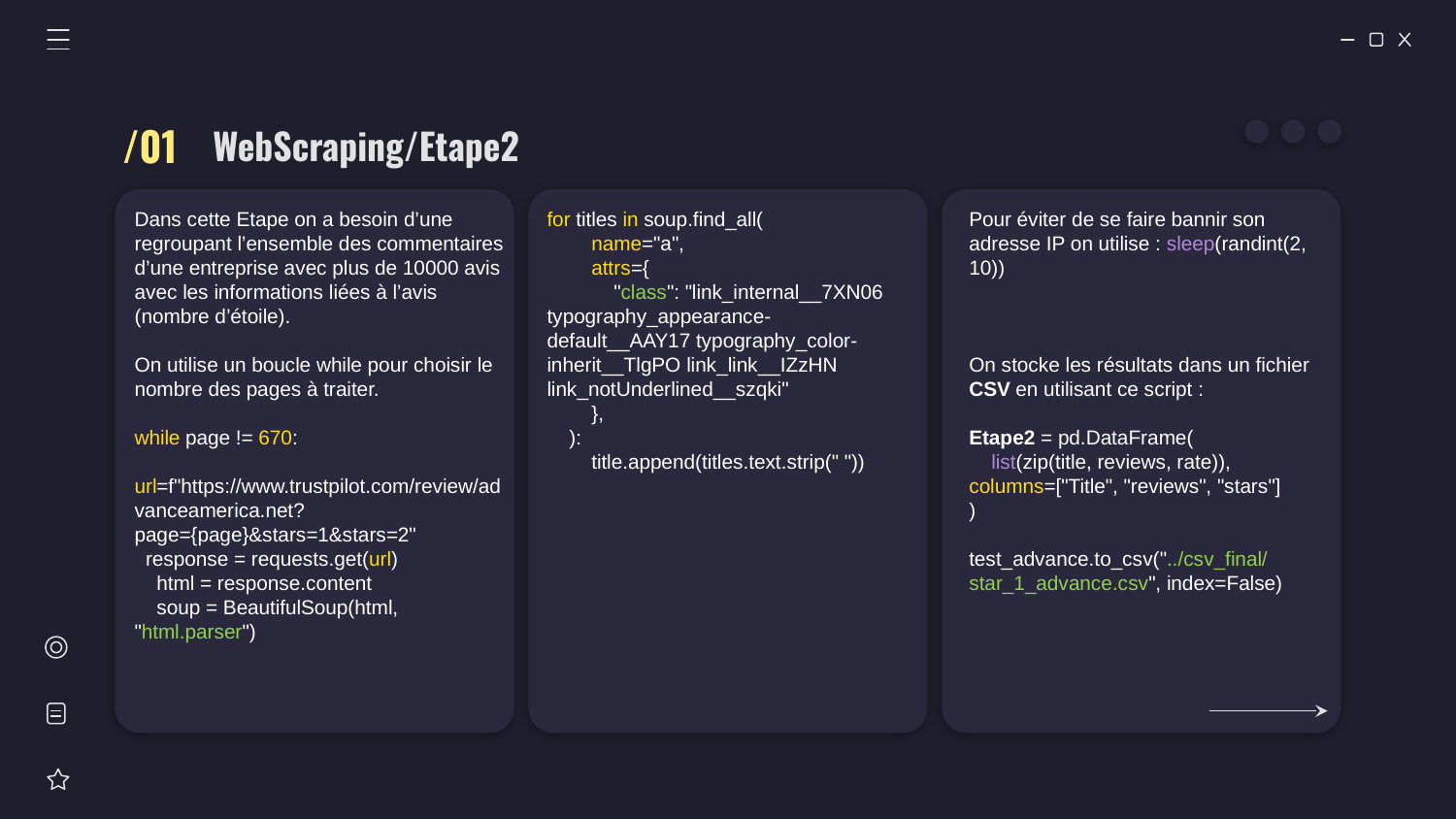

WebScraping/Etape2
/01

Dans cette Etape on a besoin d’une regroupant l’ensemble des commentaires d’une entreprise avec plus de 10000 avis avec les informations liées à l’avis (nombre d’étoile).

On utilise un boucle while pour choisir le nombre des pages à traiter.

while page != 670:
    url=f"https://www.trustpilot.com/review/advanceamerica.net?page={page}&stars=1&stars=2"
  response = requests.get(url)
    html = response.content
    soup = BeautifulSoup(html, "html.parser")
for titles in soup.find_all(
        name="a",
        attrs={
            "class": "link_internal__7XN06 typography_appearance-default__AAY17 typography_color-inherit__TlgPO link_link__IZzHN link_notUnderlined__szqki"
        },
    ):
        title.append(titles.text.strip(" "))

Pour éviter de se faire bannir son adresse IP on utilise : sleep(randint(2, 10))

On stocke les résultats dans un fichier CSV en utilisant ce script :

Etape2 = pd.DataFrame(
    list(zip(title, reviews, rate)), columns=["Title", "reviews", "stars"]
)

test_advance.to_csv("../csv_final/star_1_advance.csv", index=False)